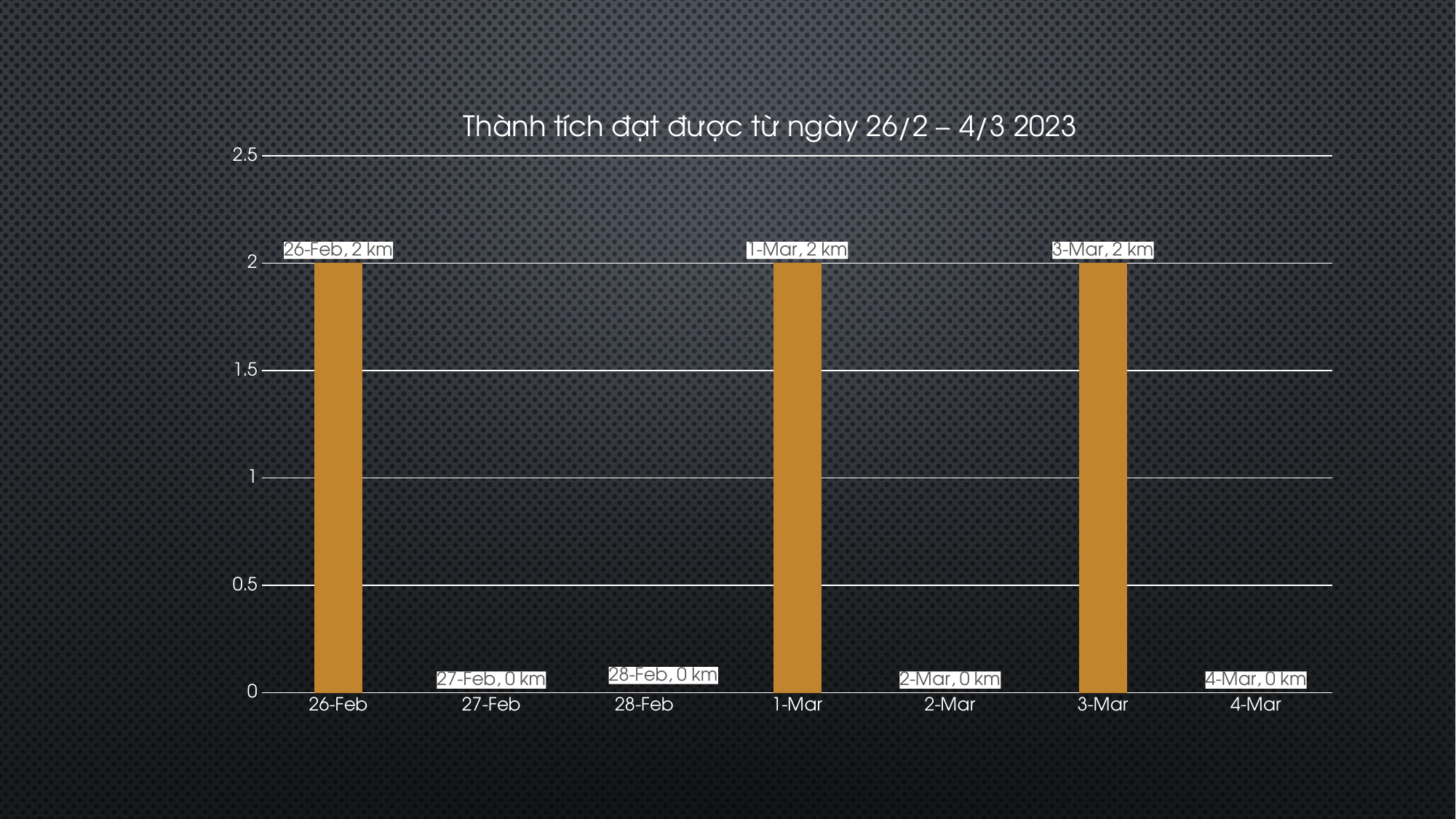

### Chart: Thành tích đạt được từ ngày 26/2 – 4/3 2023

| Category | Thành tích |
|---|---|
| 44983 | 2.0 |
| 44984 | 0.0 |
| 44985 | 0.0 |
| 44986 | 2.0 |
| 44987 | 0.0 |
| 44988 | 2.0 |
| 44989 | 0.0 |